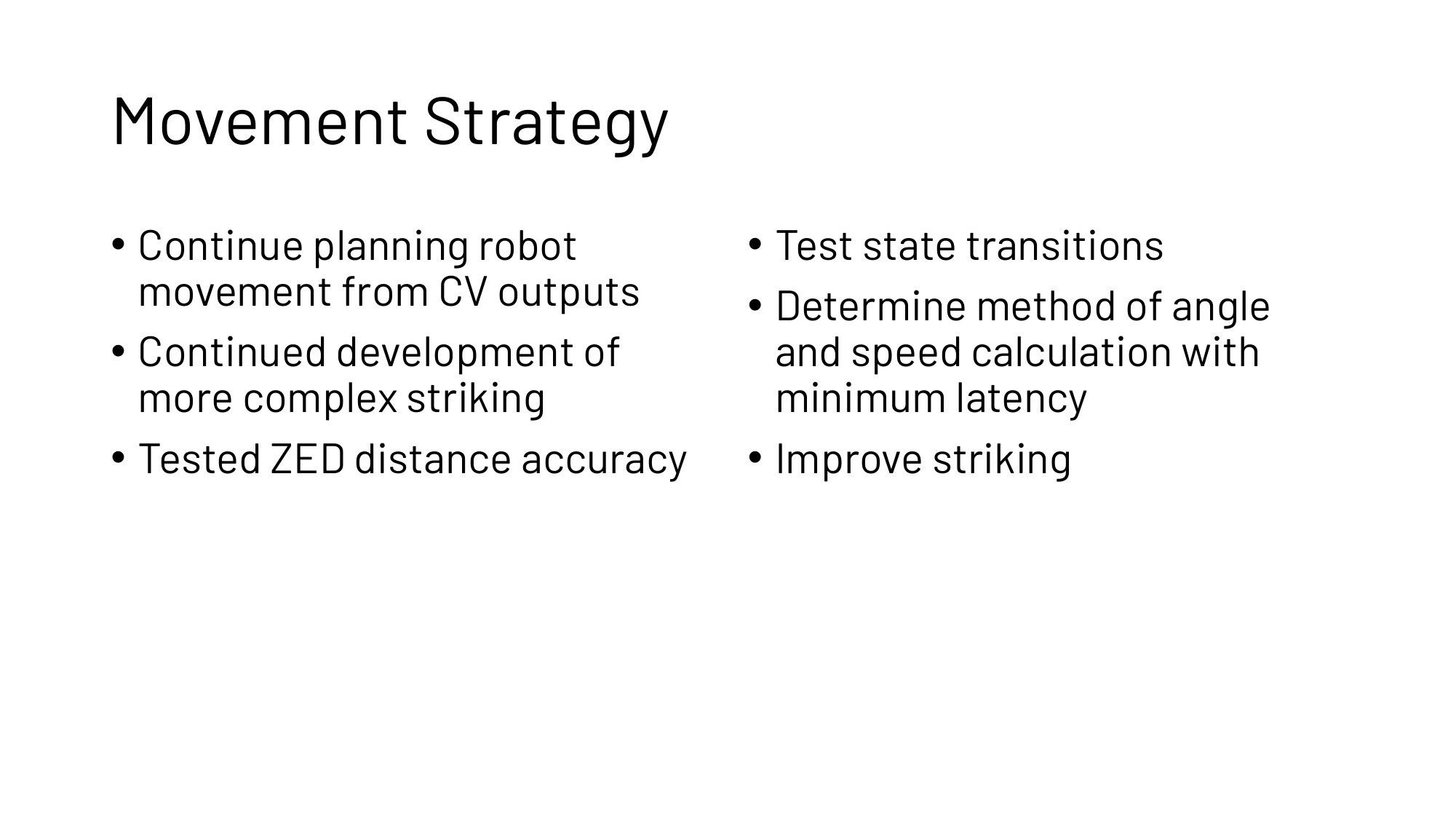

# Movement Strategy
Continue planning robot movement from CV outputs
Continued development of more complex striking
Tested ZED distance accuracy

Test state transitions
Determine method of angle and speed calculation with minimum latency
Improve striking